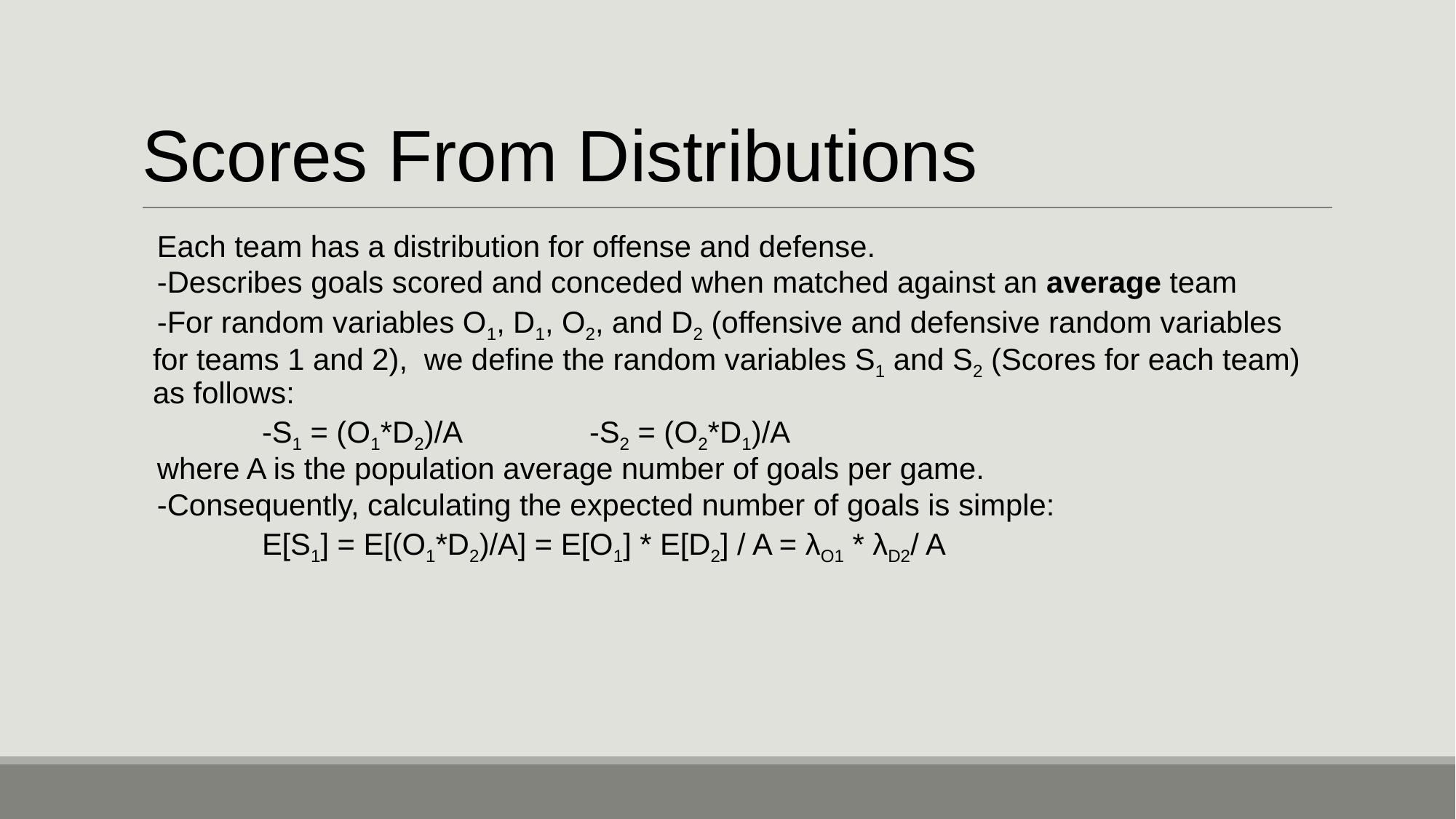

# Scores From Distributions
Each team has a distribution for offense and defense.
-Describes goals scored and conceded when matched against an average team
-For random variables O1, D1, O2, and D2 (offensive and defensive random variables for teams 1 and 2),  we define the random variables S1 and S2 (Scores for each team) as follows:
	-S1 = (O1*D2)/A		-S2 = (O2*D1)/A
where A is the population average number of goals per game.
-Consequently, calculating the expected number of goals is simple:
	E[S1] = E[(O1*D2)/A] = E[O1] * E[D2] / A = λO1 * λD2/ A